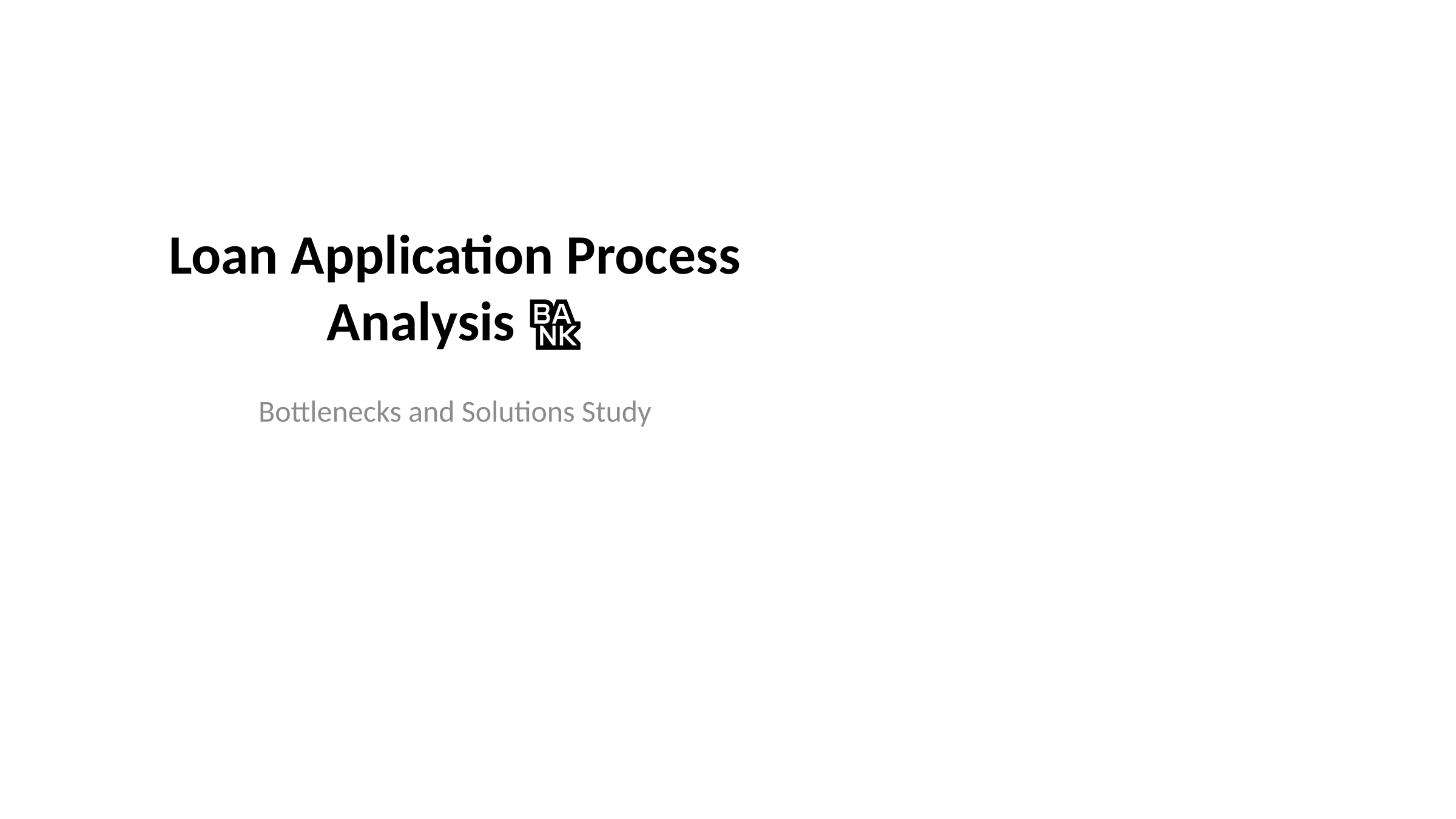

# Loan Application Process Analysis 🏦
Bottlenecks and Solutions Study